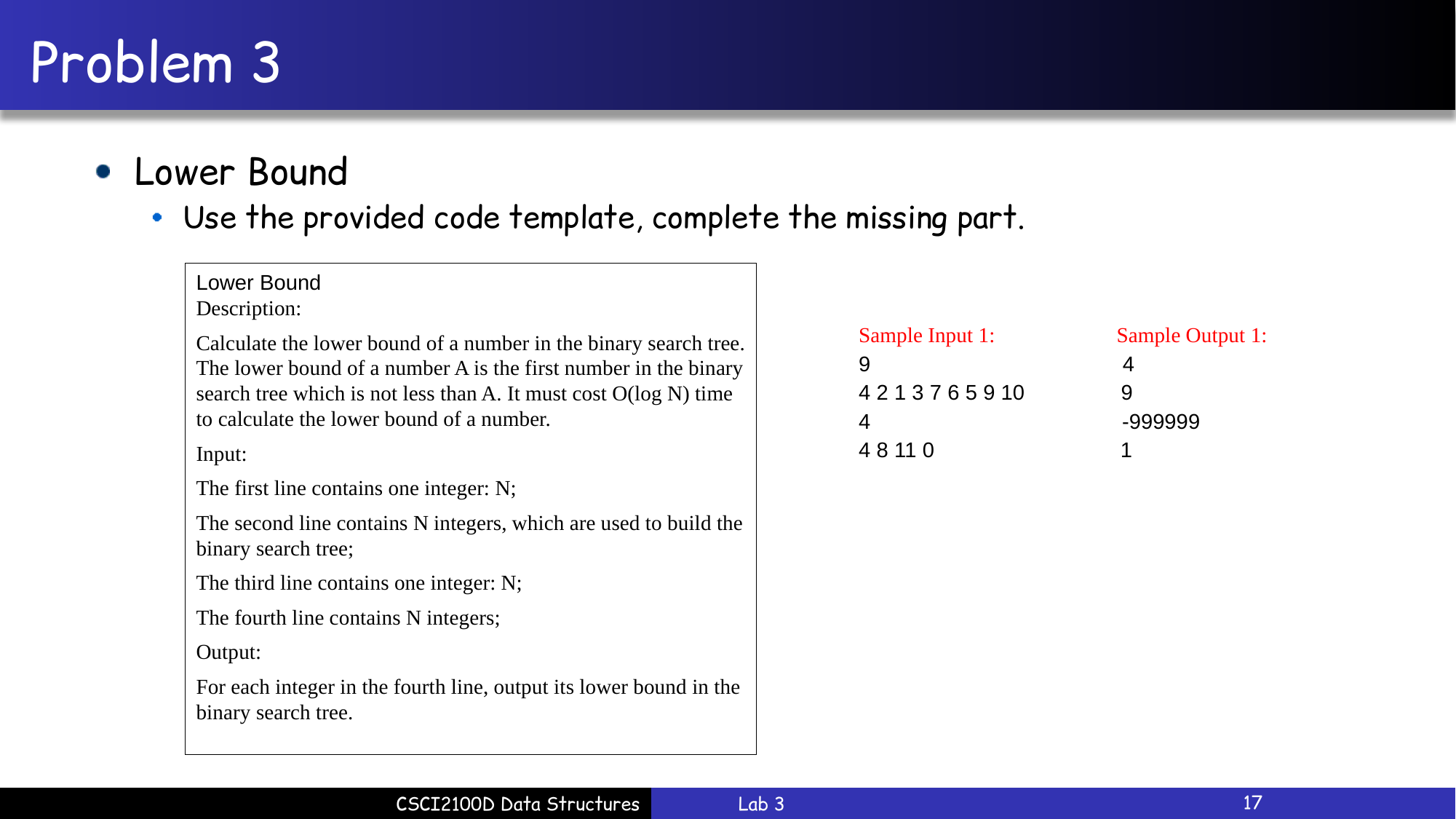

# Problem 3
Lower Bound
Use the provided code template, complete the missing part.

Lower Bound
Description:
Calculate the lower bound of a number in the binary search tree. The lower bound of a number A is the first number in the binary search tree which is not less than A. It must cost O(log N) time to calculate the lower bound of a number.
Input:
The first line contains one integer: N;
The second line contains N integers, which are used to build the binary search tree;
The third line contains one integer: N;
The fourth line contains N integers;
Output:
For each integer in the fourth line, output its lower bound in the binary search tree.
Sample Input 1:                       Sample Output 1:
9                                          4
4 2 1 3 7 6 5 9 10                9
4                                          -999999
4 8 11 0                               1
Lab 3
17